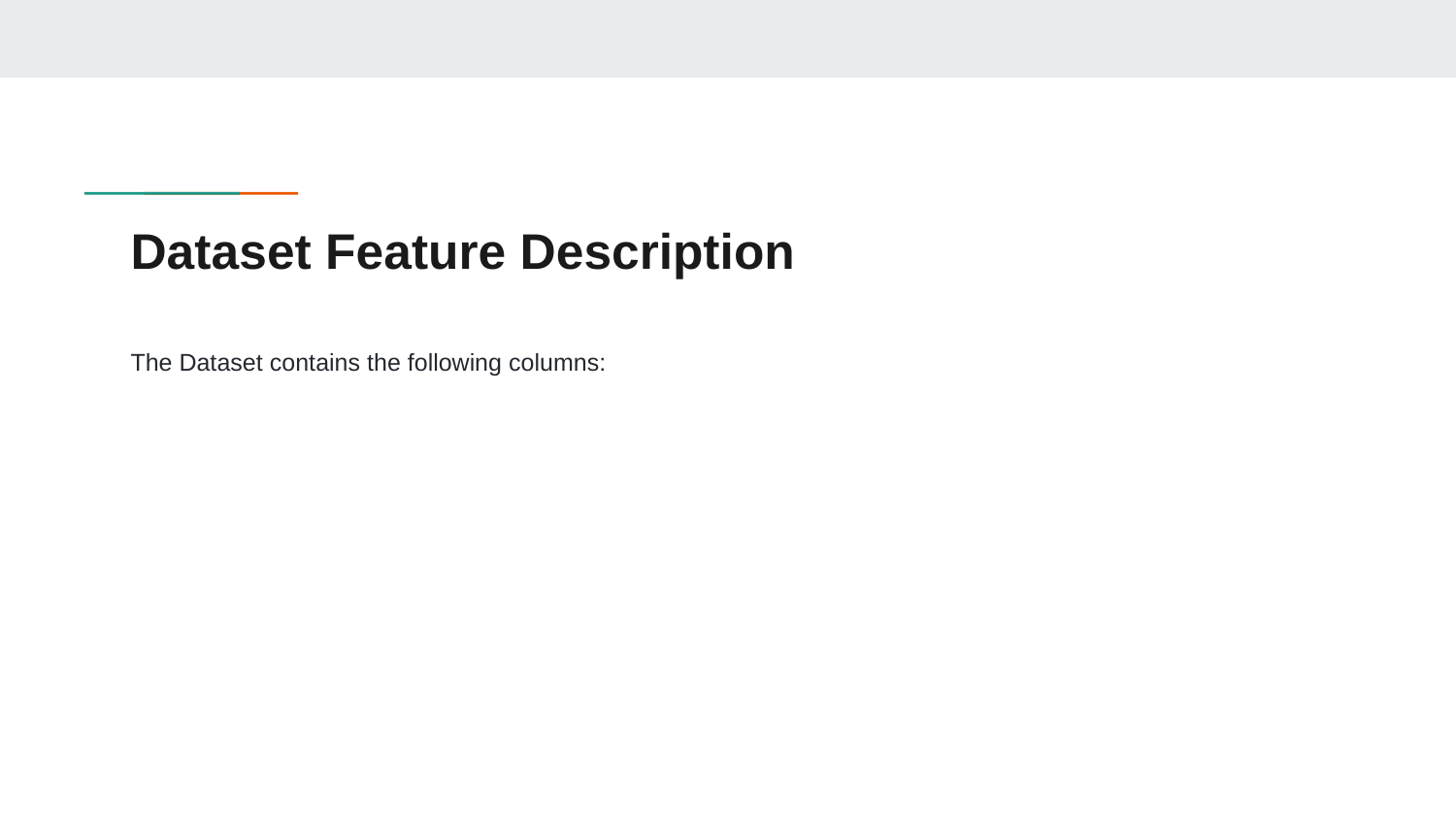

# Dataset Feature Description
The Dataset contains the following columns: